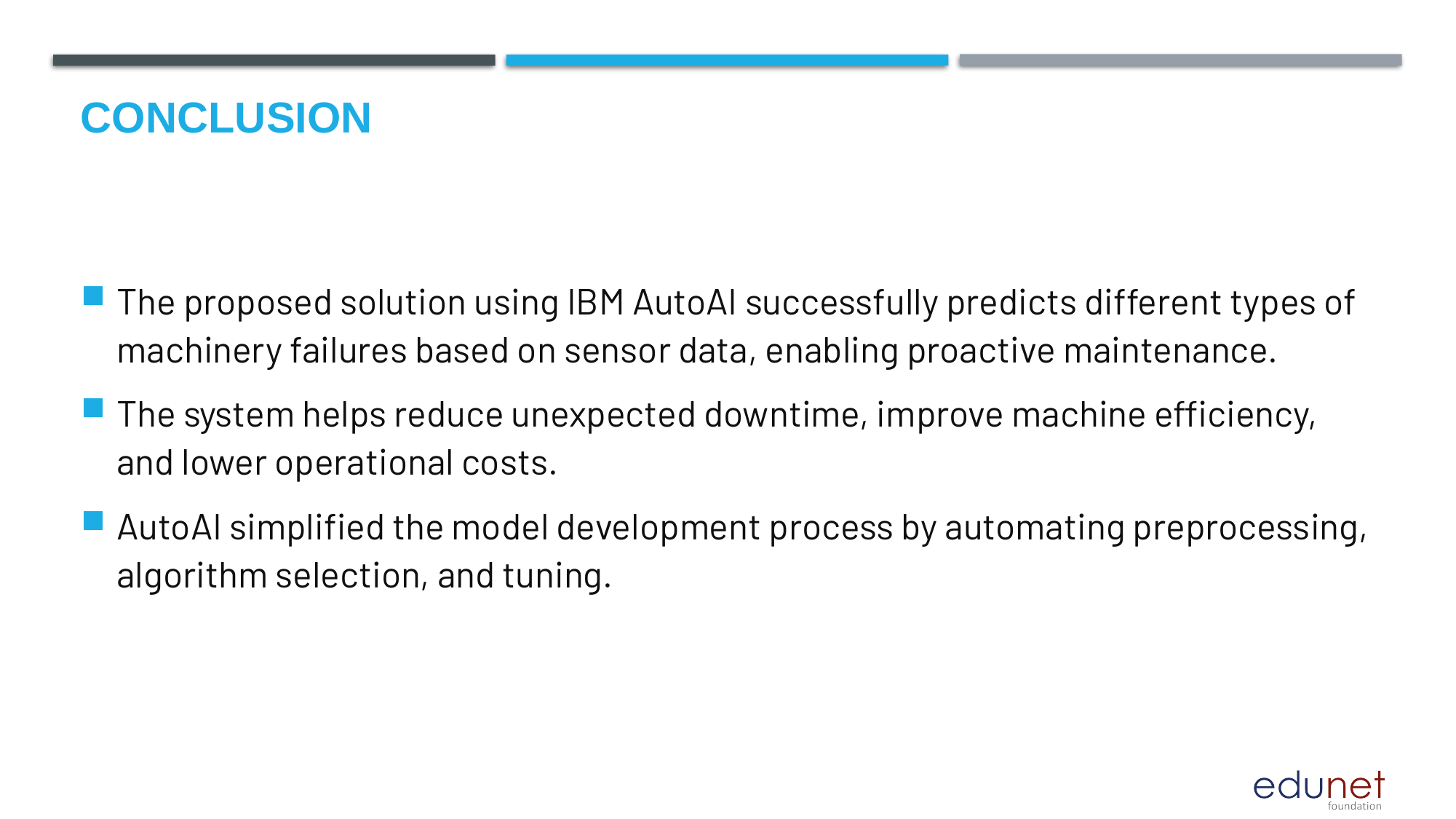

# Conclusion
The proposed solution using IBM AutoAI successfully predicts different types of machinery failures based on sensor data, enabling proactive maintenance.
The system helps reduce unexpected downtime, improve machine efficiency, and lower operational costs.
AutoAI simplified the model development process by automating preprocessing, algorithm selection, and tuning.